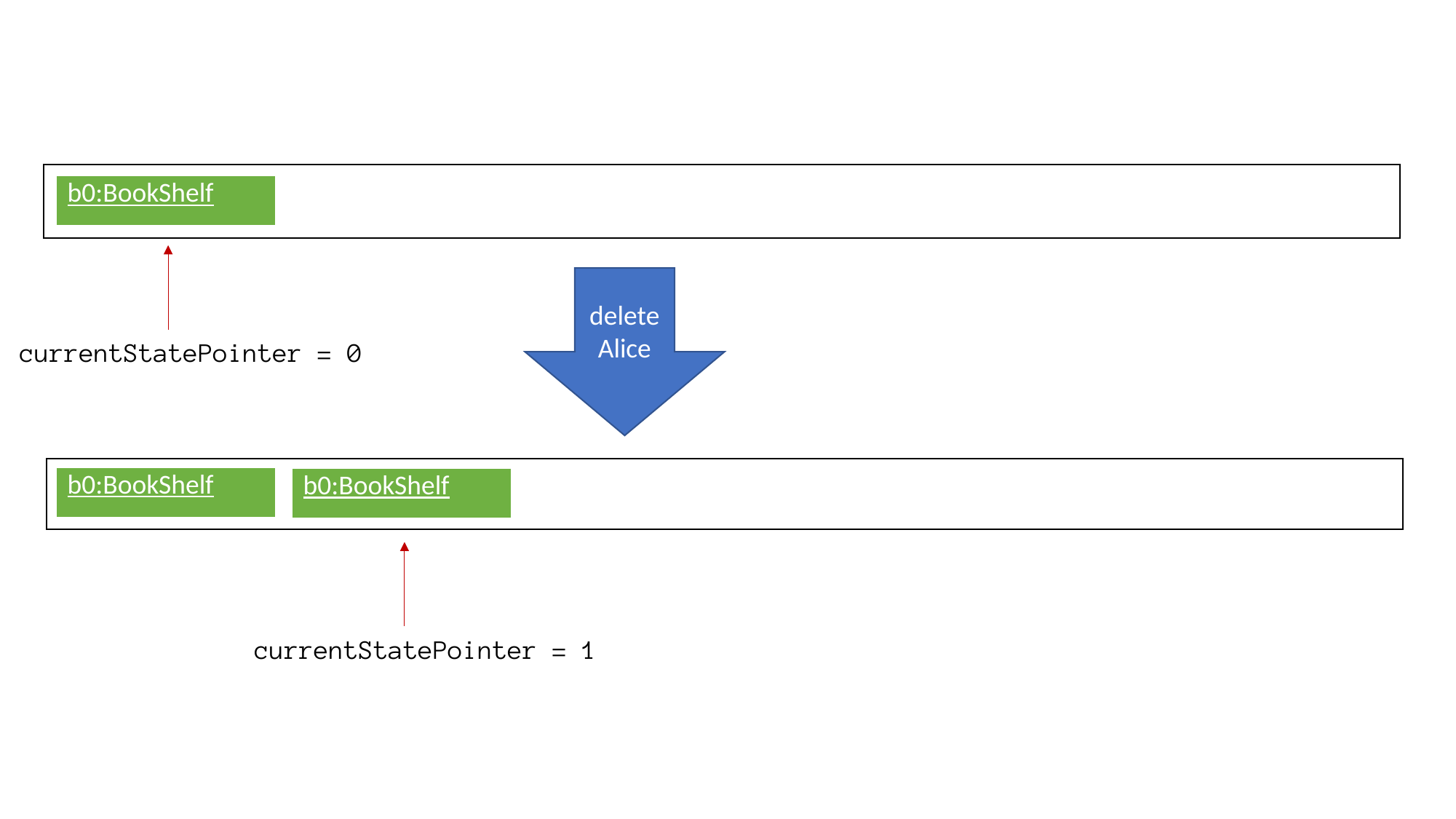

| b0:BookShelf |
| --- |
delete Alice
currentStatePointer = 0

| b0:BookShelf |
| --- |
| b0:BookShelf |
| --- |
currentStatePointer = 1